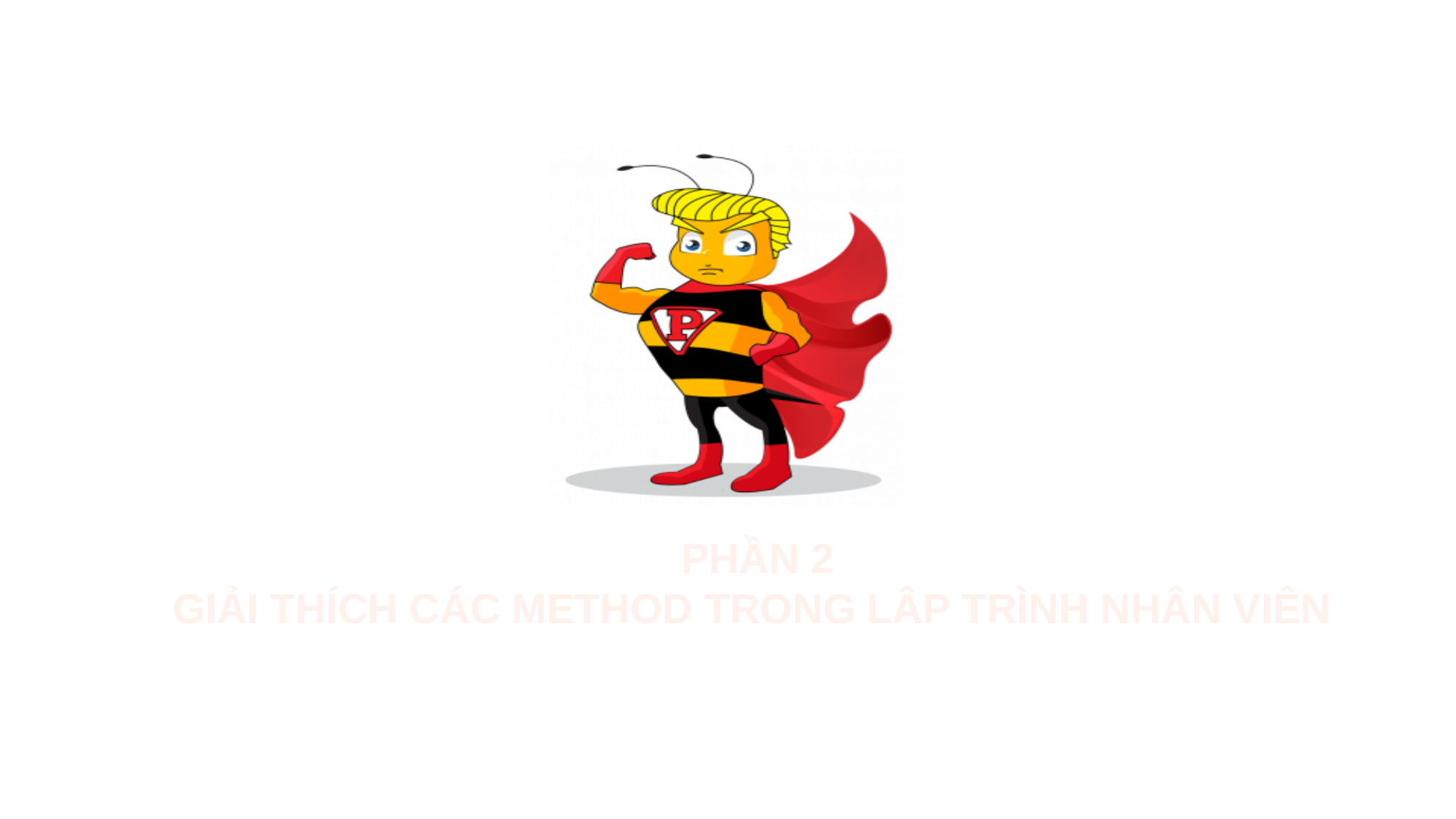

# Phần 2 Giải thích các method trong lâp trình nhân viên